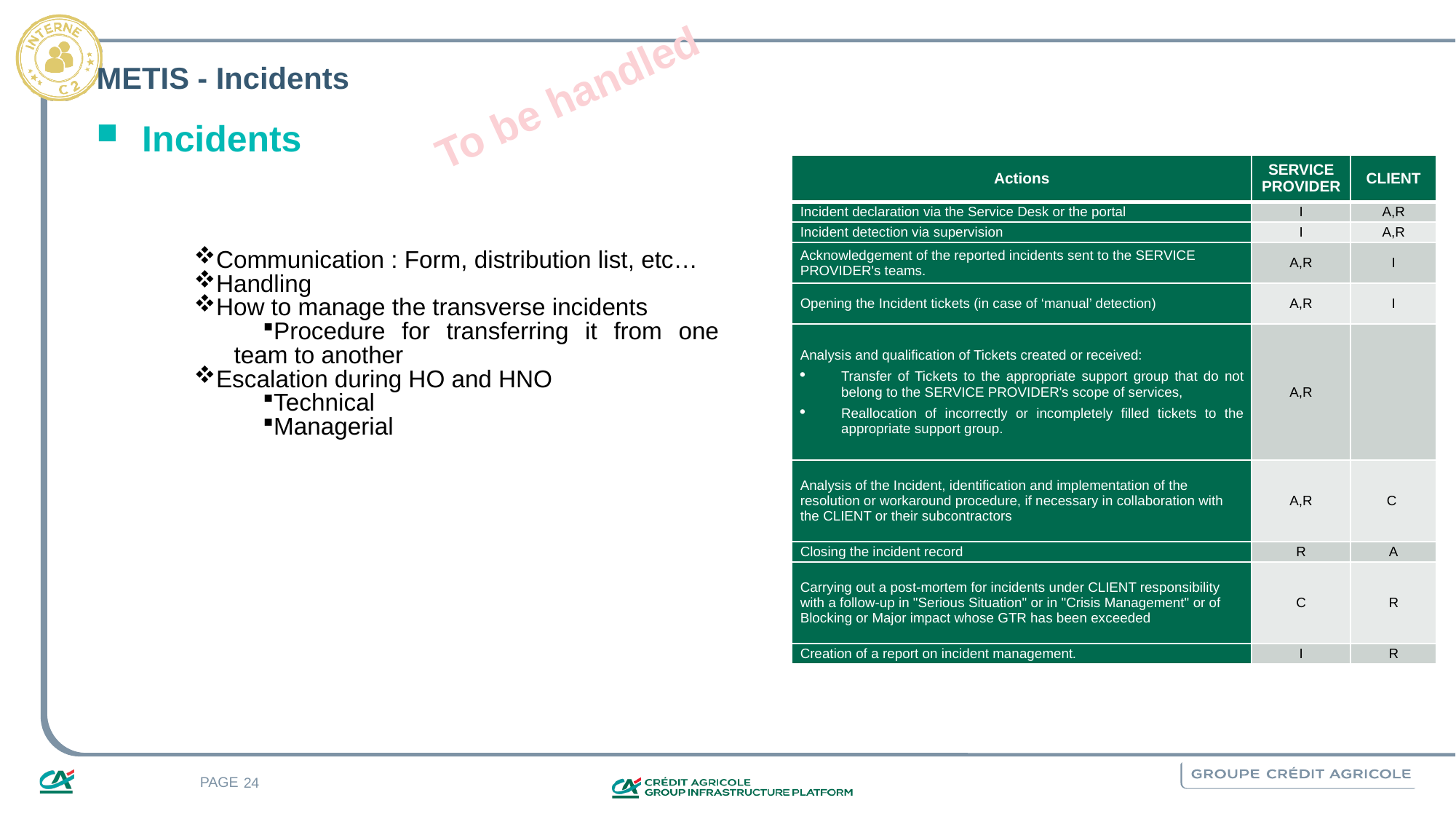

# METIS - Incidents
To be handled
Incidents

Communication : Form, distribution list, etc…
Handling
How to manage the transverse incidents
Procedure for transferring it from one team to another
Escalation during HO and HNO
Technical
Managerial

| Actions | SERVICE PROVIDER | Client |
| --- | --- | --- |
| Incident declaration via the Service Desk or the portal | I | A,R |
| Incident detection via supervision | I | A,R |
| Acknowledgement of the reported incidents sent to the SERVICE PROVIDER's teams. | A,R | I |
| Opening the Incident tickets (in case of ‘manual’ detection) | A,R | I |
| Analysis and qualification of Tickets created or received: Transfer of Tickets to the appropriate support group that do not belong to the SERVICE PROVIDER's scope of services, Reallocation of incorrectly or incompletely filled tickets to the appropriate support group. | A,R |  |
| Analysis of the Incident, identification and implementation of the resolution or workaround procedure, if necessary in collaboration with the CLIENT or their subcontractors | A,R | C |
| Closing the incident record | R | A |
| Carrying out a post-mortem for incidents under CLIENT responsibility with a follow-up in "Serious Situation" or in "Crisis Management" or of Blocking or Major impact whose GTR has been exceeded | C | R |
| Creation of a report on incident management. | I | R |
24